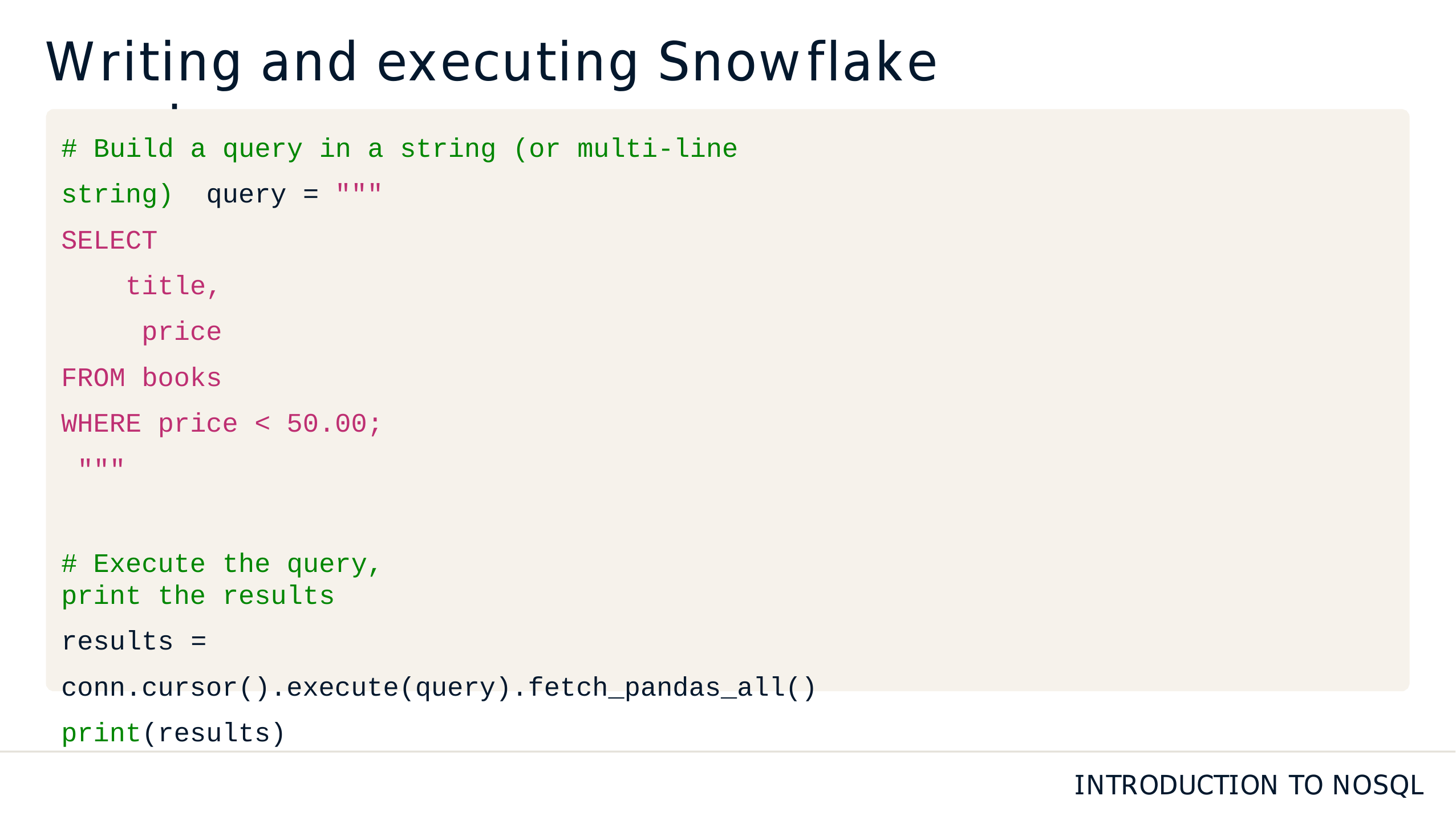

# Writing and executing Snowflake queries

# Build a query in a string (or multi-line string)  query = """
SELECT
title,  price
FROM books
WHERE price < 50.00;  """

# Execute the query, print the results
results = conn.cursor().execute(query).fetch_pandas_all()  print(results)
INTRODUCTION TO NOSQL